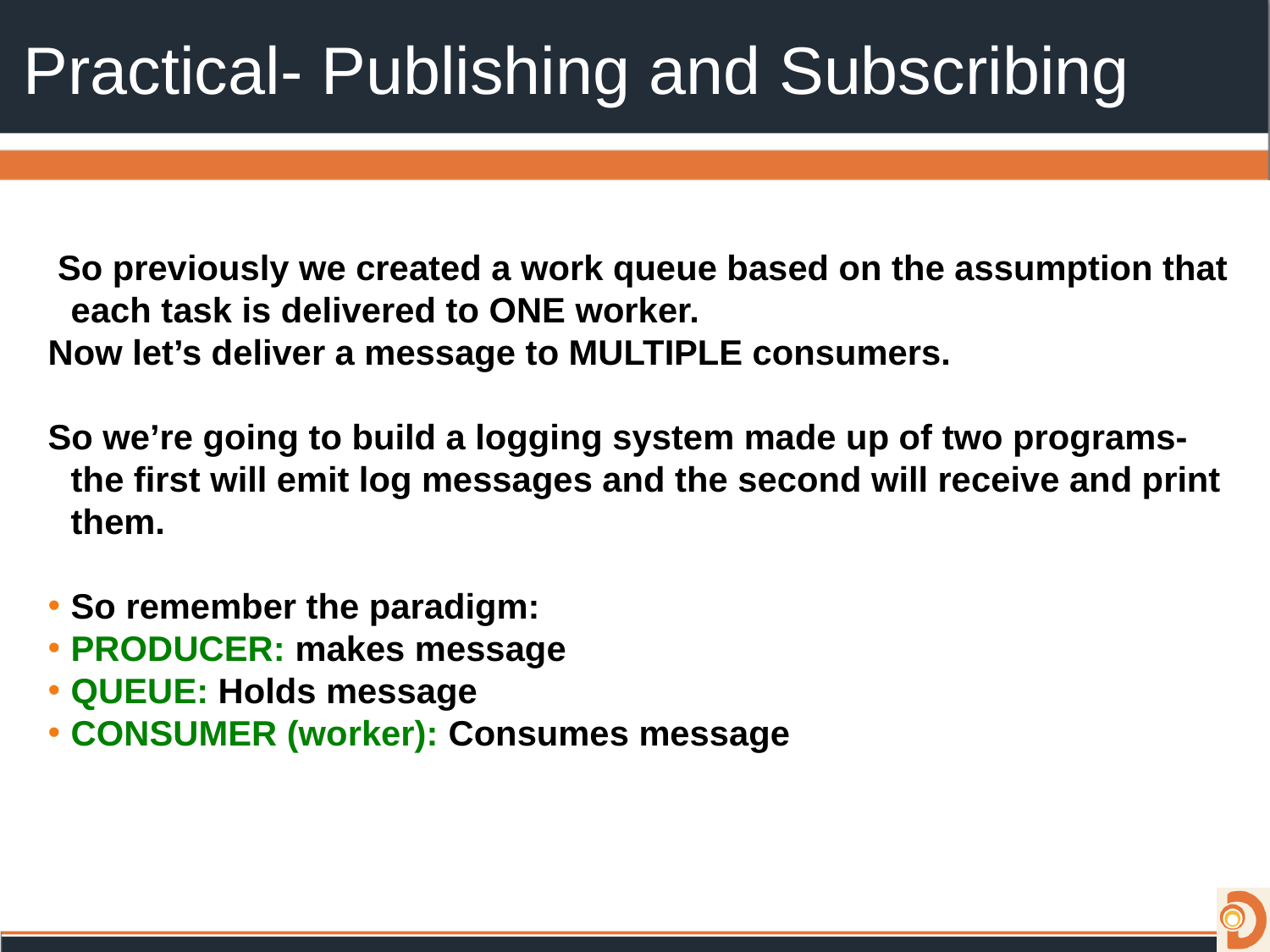

# Practical- Publishing and Subscribing

 So previously we created a work queue based on the assumption that each task is delivered to ONE worker.
Now let’s deliver a message to MULTIPLE consumers.

So we’re going to build a logging system made up of two programs- the first will emit log messages and the second will receive and print them.

So remember the paradigm:
PRODUCER: makes message
QUEUE: Holds message
CONSUMER (worker): Consumes message